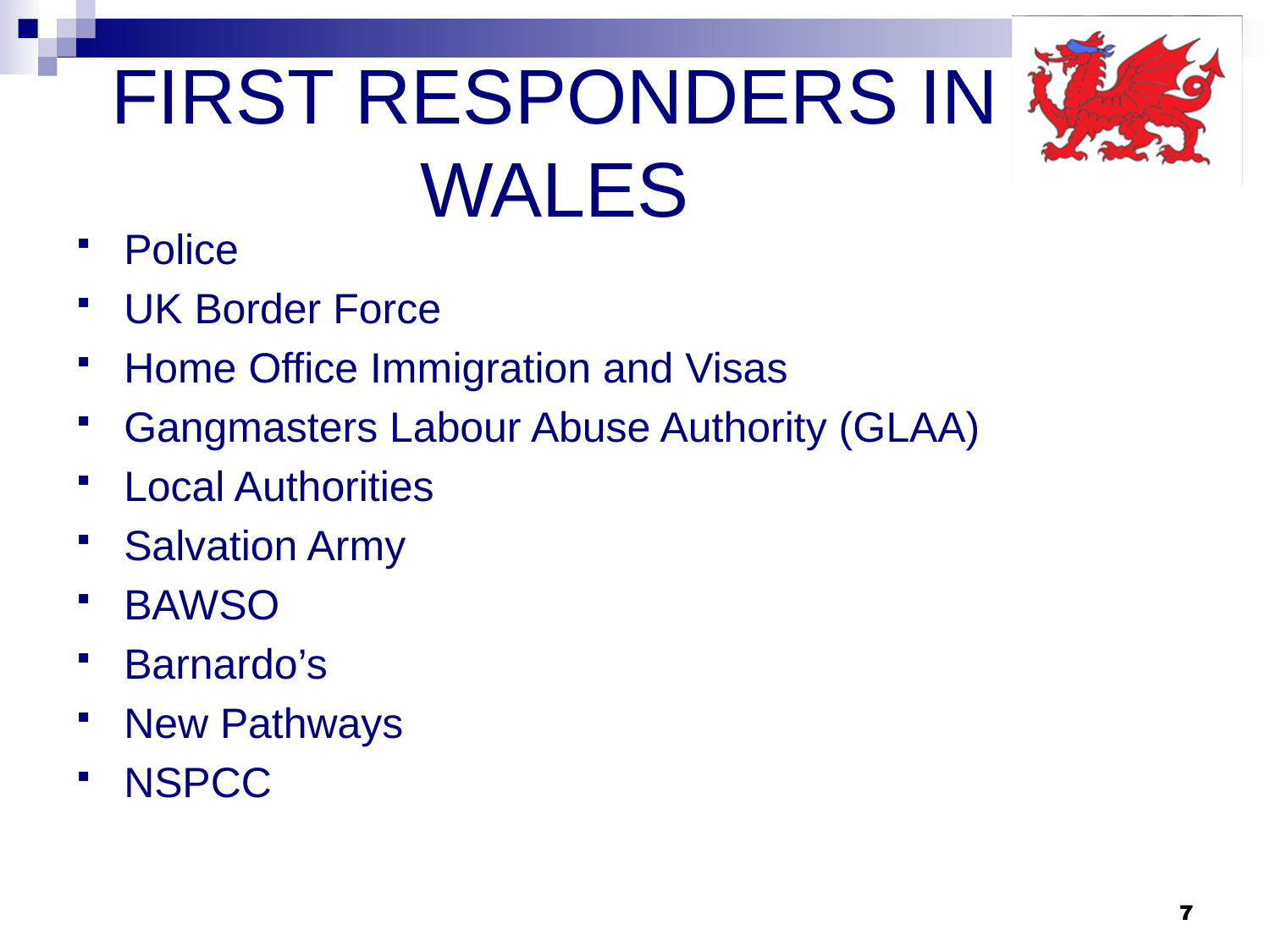

# FIRST RESPONDERS IN WALES
Police
UK Border Force
Home Office Immigration and Visas
Gangmasters Labour Abuse Authority (GLAA)
Local Authorities
Salvation Army
BAWSO
Barnardo’s
New Pathways
NSPCC
7